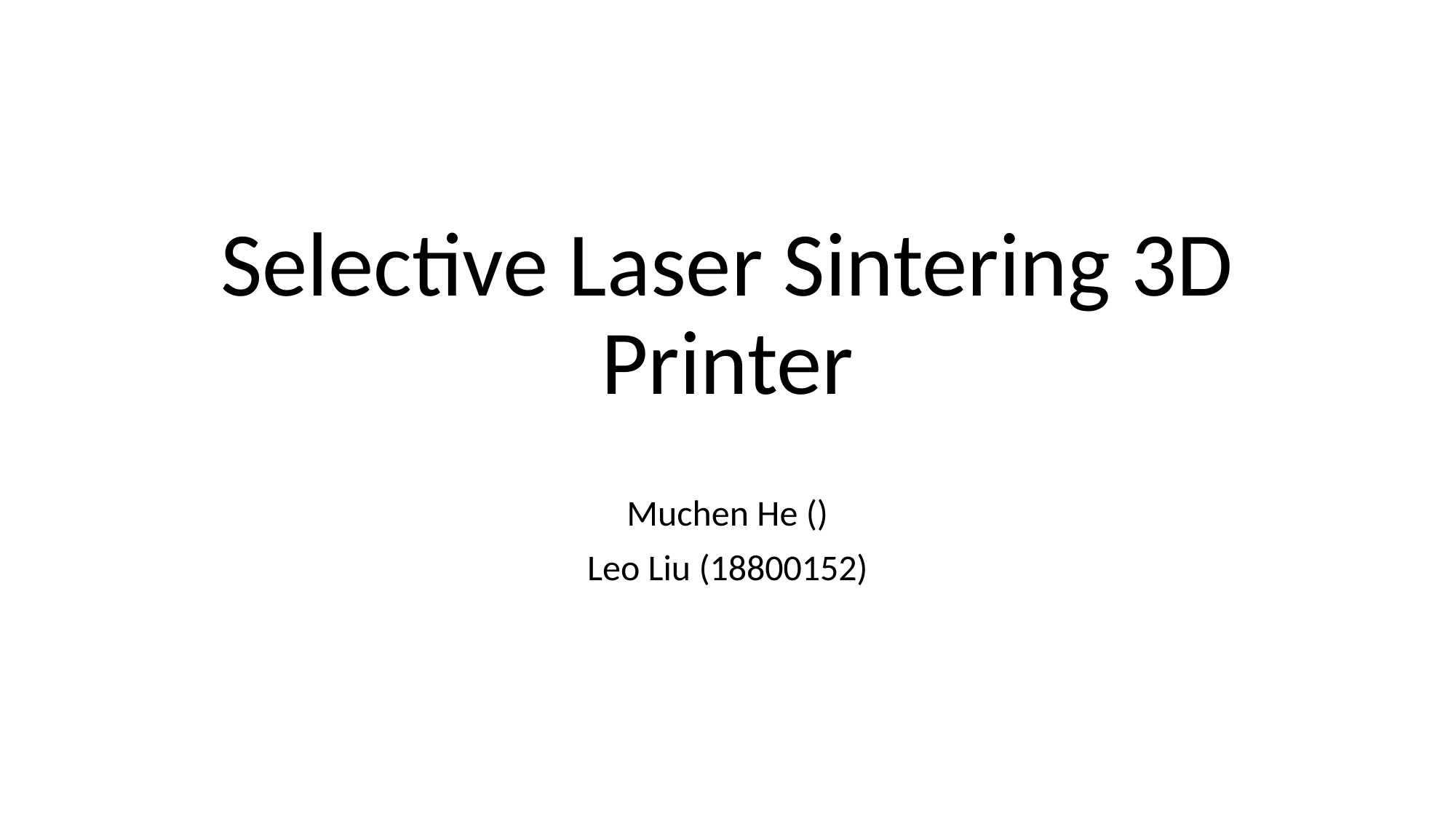

# Selective Laser Sintering 3D Printer

Muchen He ()
Leo Liu (18800152)